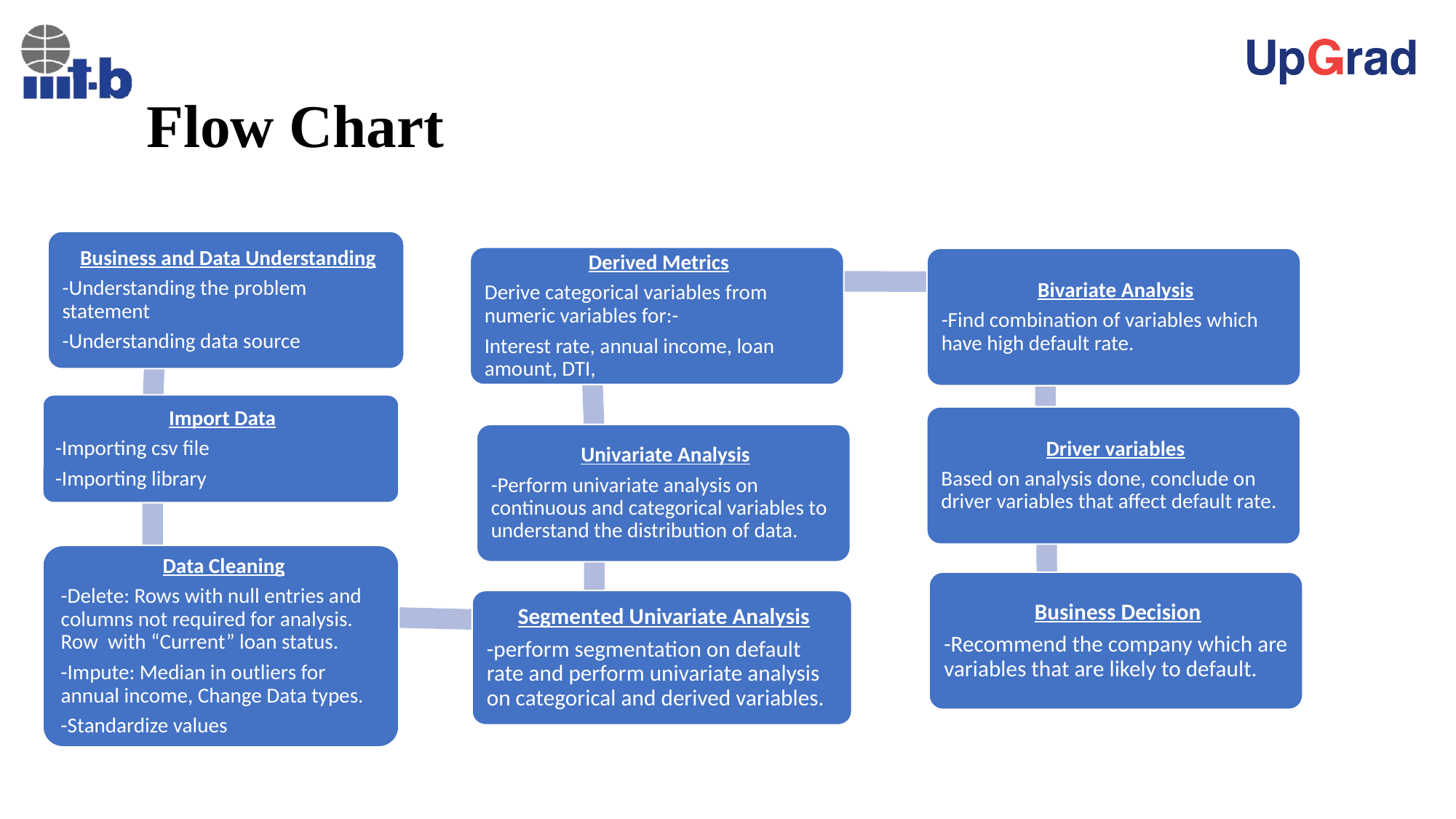

# Flow Chart
Business and Data Understanding
-Understanding the problem statement
-Understanding data source
Import Data
-Importing csv file
-Importing library
Data Cleaning
-Delete: Rows with null entries and columns not required for analysis. Row  with “Current” loan status.
-Impute: Median in outliers for annual income, Change Data types.
-Standardize values
Segmented Univariate Analysis
-perform segmentation on default rate and perform univariate analysis on categorical and derived variables.
Univariate Analysis
-Perform univariate analysis on continuous and categorical variables to understand the distribution of data.
Derived Metrics
Derive categorical variables from numeric variables for:-
Interest rate, annual income, loan amount, DTI,
Bivariate Analysis
-Find combination of variables which have high default rate.
Driver variables
Based on analysis done, conclude on driver variables that affect default rate.
Business Decision
-Recommend the company which are variables that are likely to default.